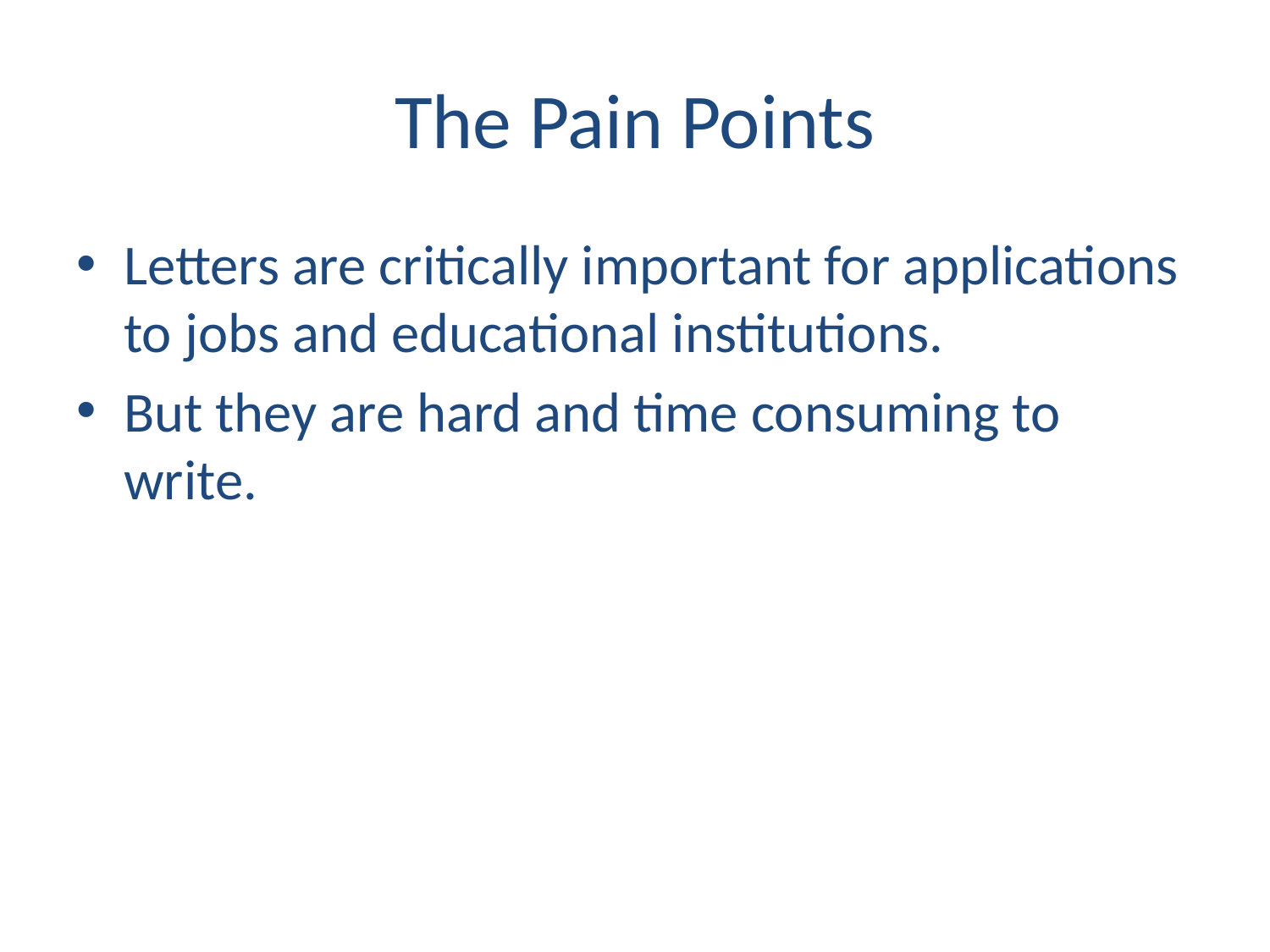

# The Pain Points
Letters are critically important for applications to jobs and educational institutions.
But they are hard and time consuming to write.